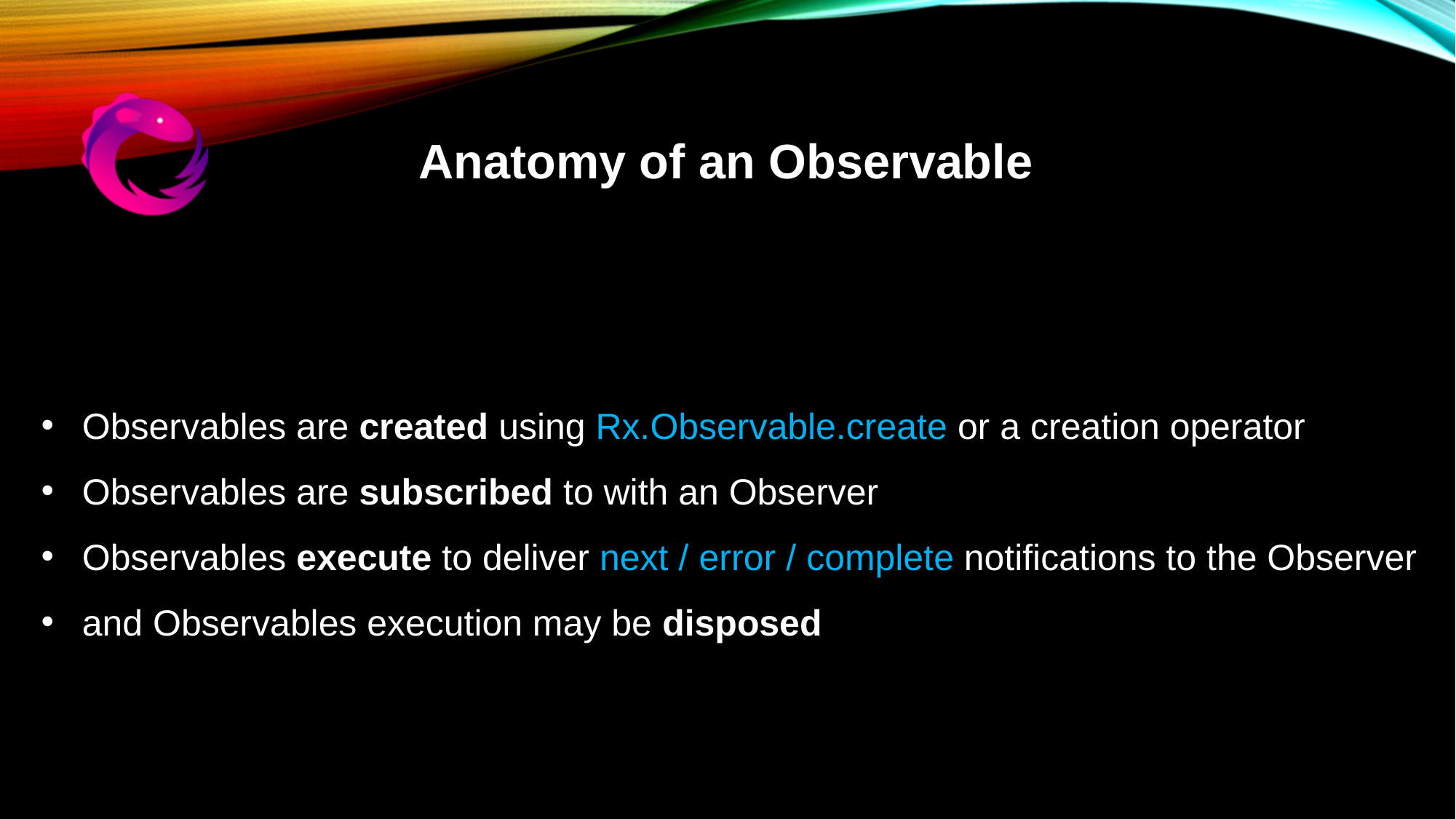

Anatomy of an Observable
Observables are created using Rx.Observable.create or a creation operator
Observables are subscribed to with an Observer
Observables execute to deliver next / error / complete notifications to the Observer
and Observables execution may be disposed